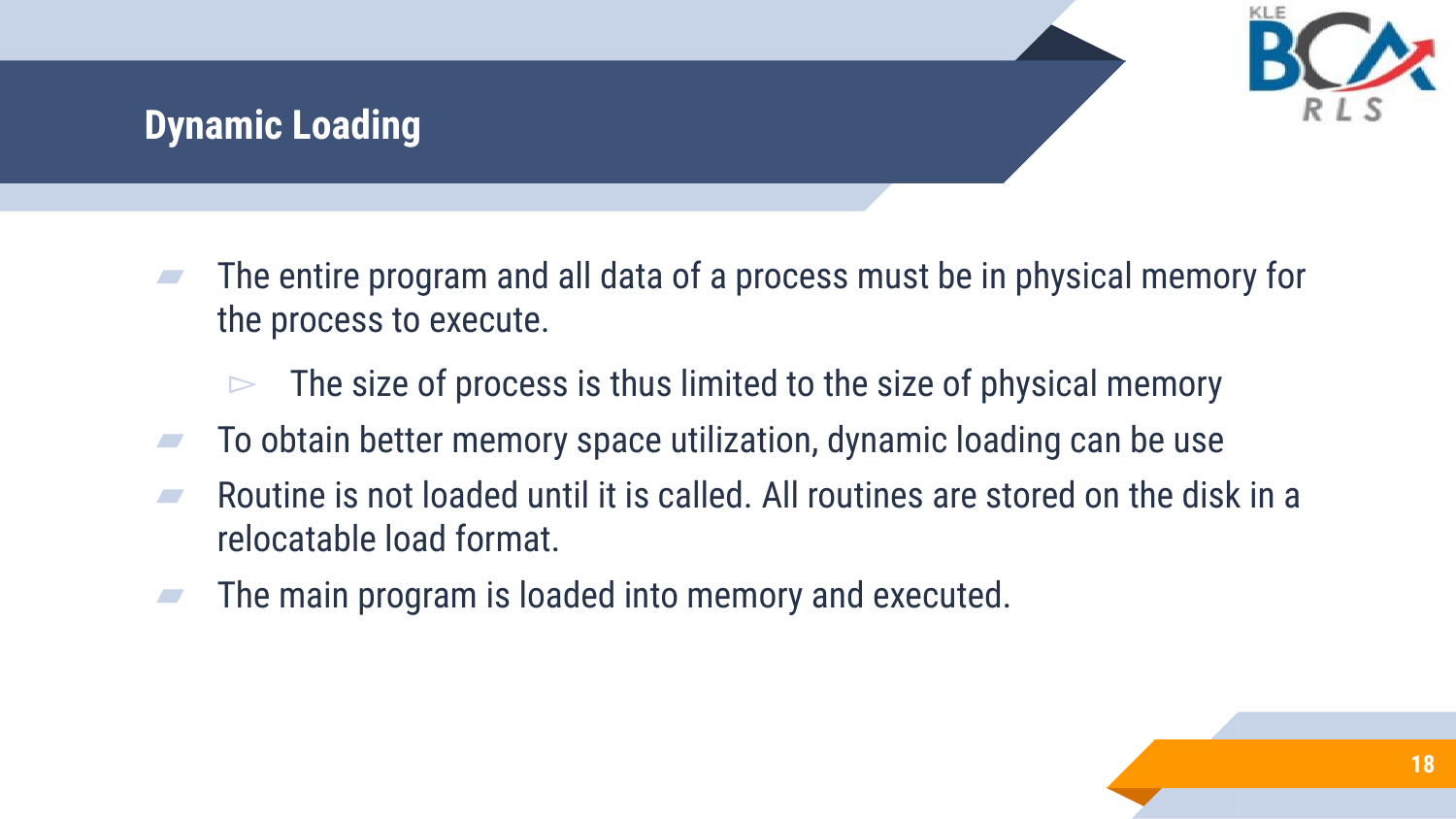

# Dynamic Loading
The entire program and all data of a process must be in physical memory for the process to execute.
The size of process is thus limited to the size of physical memory
To obtain better memory space utilization, dynamic loading can be use
Routine is not loaded until it is called. All routines are stored on the disk in a relocatable load format.
The main program is loaded into memory and executed.

18